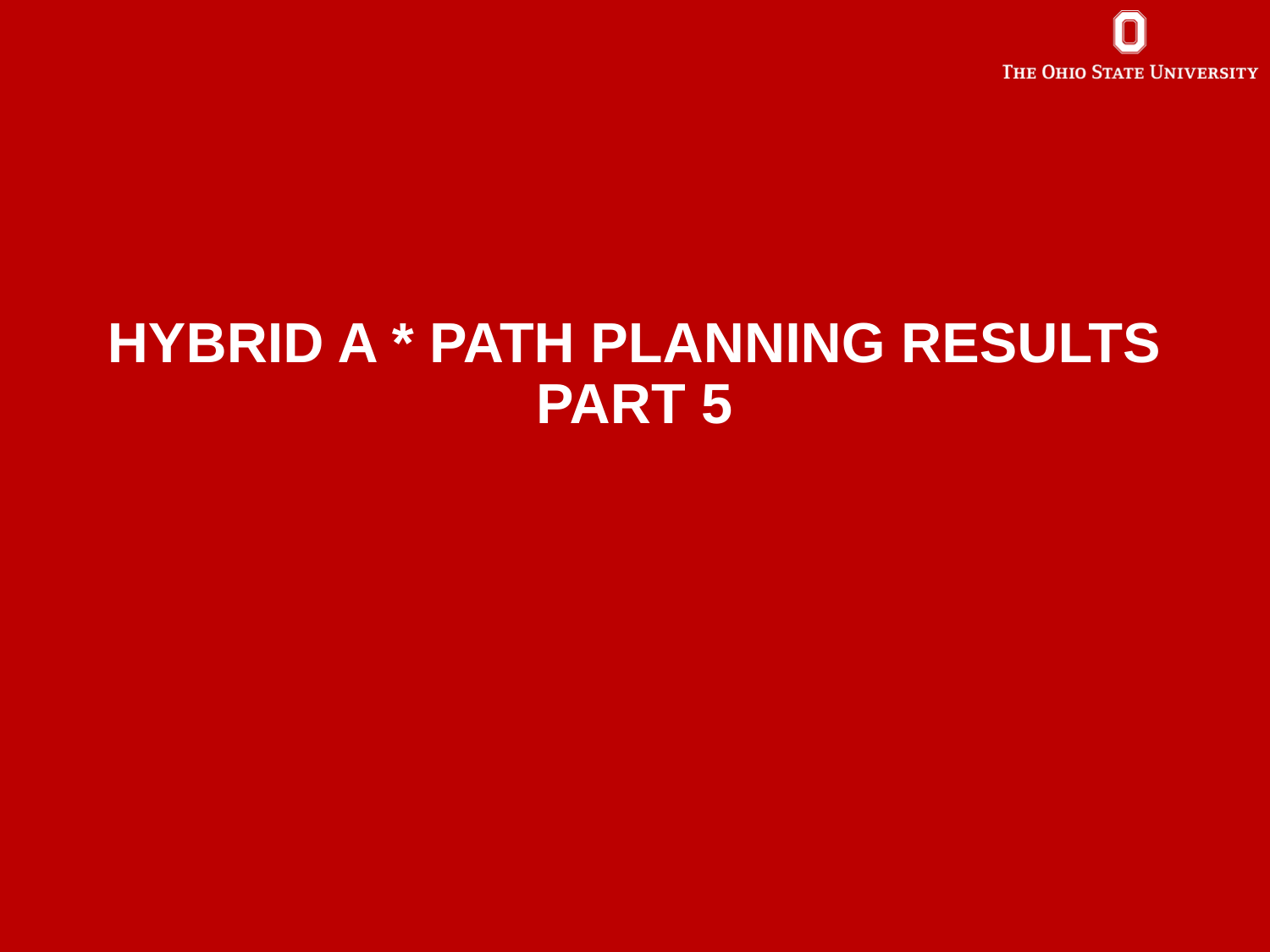

# HYBRID A * Path Planning results part 5